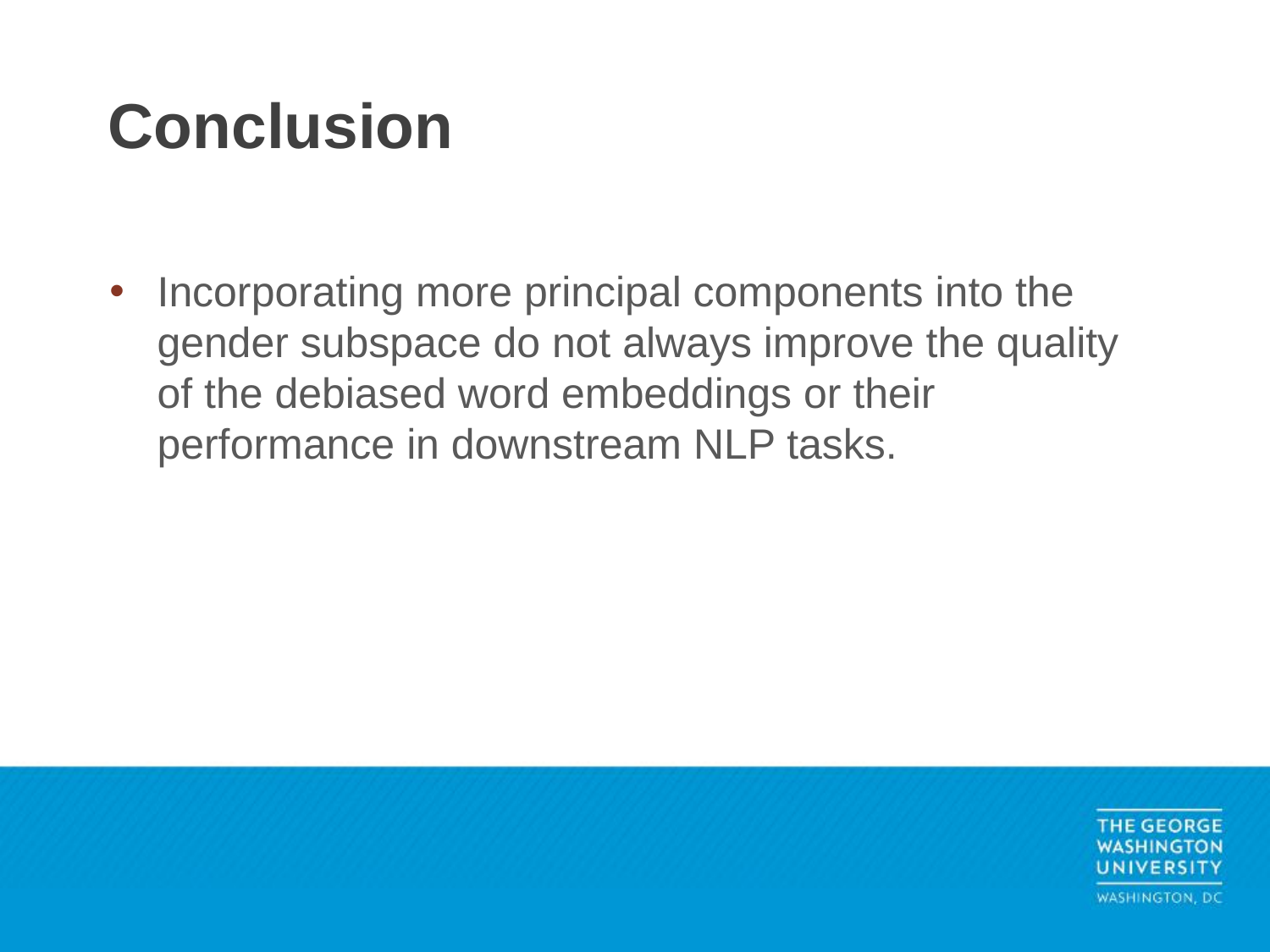

# Conclusion
Incorporating more principal components into the gender subspace do not always improve the quality of the debiased word embeddings or their performance in downstream NLP tasks.